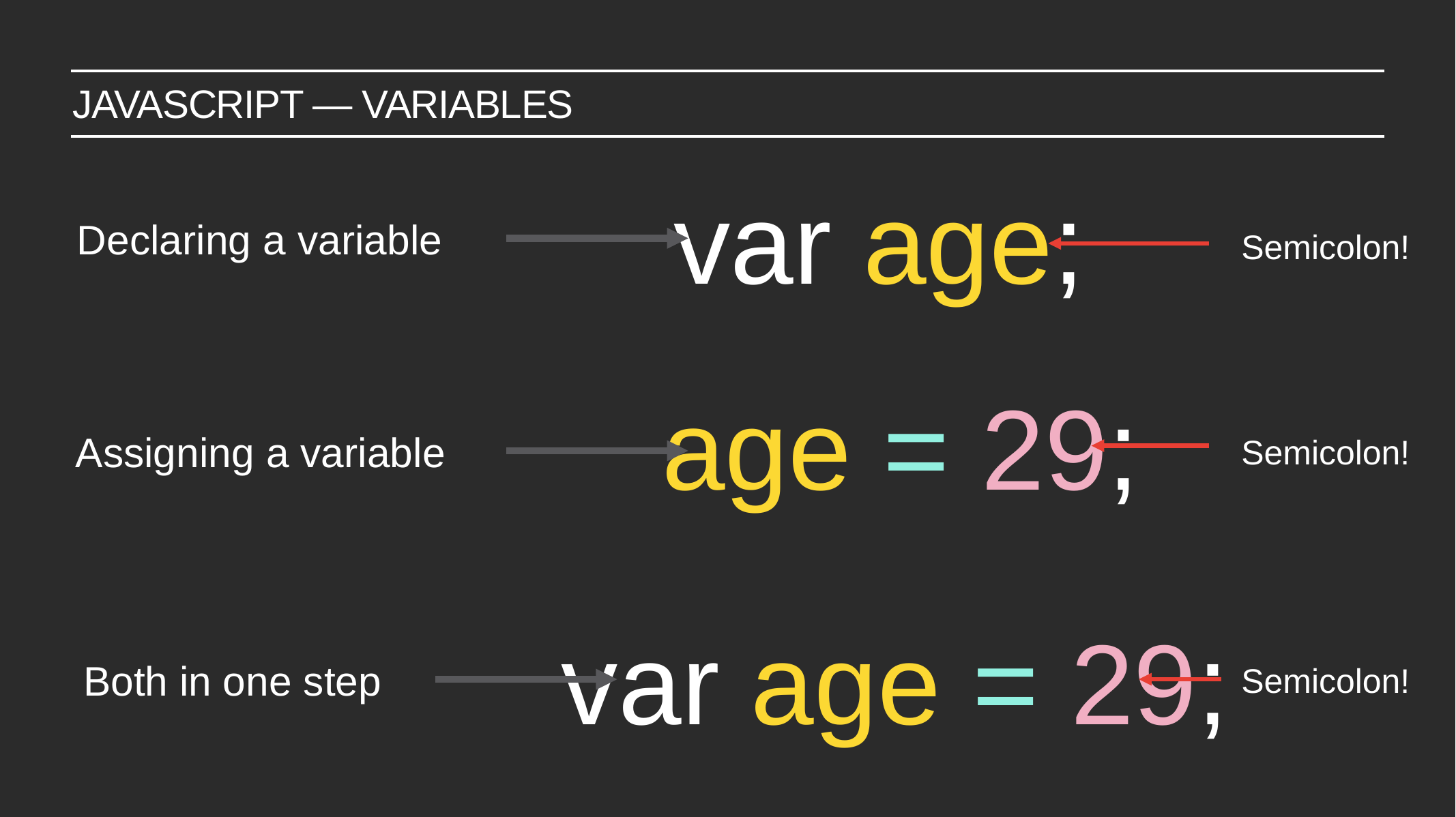

javascript — variables

var age;
Declaring a variable
Semicolon!

age = 29;
Assigning a variable
Semicolon!

var age = 29;
Both in one step
Semicolon!